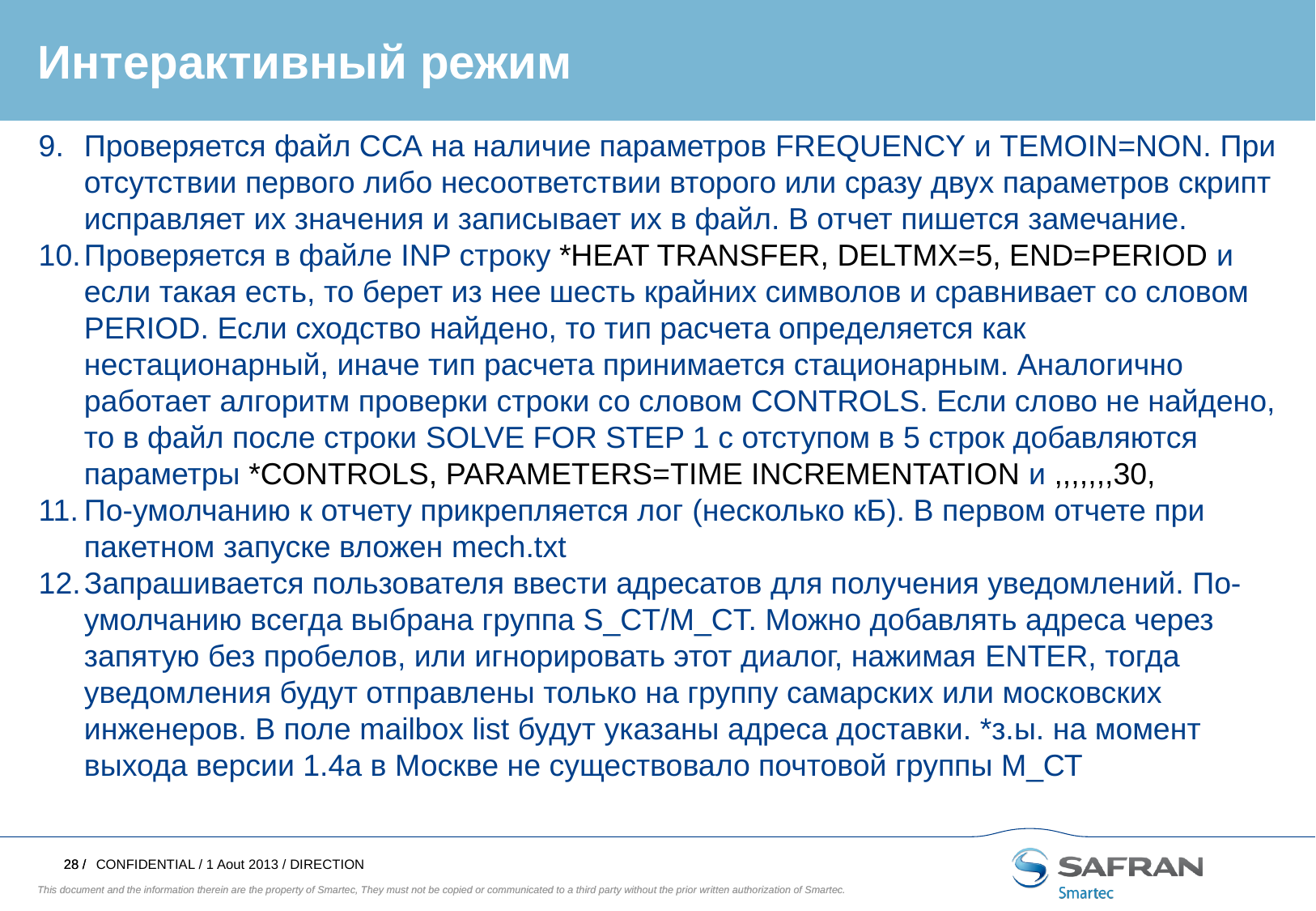

Интерактивный режим
Проверяется файл ССА на наличие параметров FREQUENCY и TEMOIN=NON. При отсутствии первого либо несоответствии второго или сразу двух параметров скрипт исправляет их значения и записывает их в файл. В отчет пишется замечание.
Проверяется в файле INP строку *HEAT TRANSFER, DELTMX=5, END=PERIOD и если такая есть, то берет из нее шесть крайних символов и сравнивает со словом PERIOD. Если сходство найдено, то тип расчета определяется как нестационарный, иначе тип расчета принимается стационарным. Аналогично работает алгоритм проверки строки со словом CONTROLS. Если слово не найдено, то в файл после строки SOLVE FOR STEP 1 с отступом в 5 строк добавляются параметры *CONTROLS, PARAMETERS=TIME INCREMENTATION и ,,,,,,,30,
По-умолчанию к отчету прикрепляется лог (несколько кБ). В первом отчете при пакетном запуске вложен mech.txt
Запрашивается пользователя ввести адресатов для получения уведомлений. По-умолчанию всегда выбрана группа S_CT/M_CT. Можно добавлять адреса через запятую без пробелов, или игнорировать этот диалог, нажимая ENTER, тогда уведомления будут отправлены только на группу самарских или московских инженеров. В поле mailbox list будут указаны адреса доставки. *з.ы. на момент выхода версии 1.4а в Москве не существовало почтовой группы М_СТ

CONFIDENTIAL / 1 Aout 2013 / DIRECTION